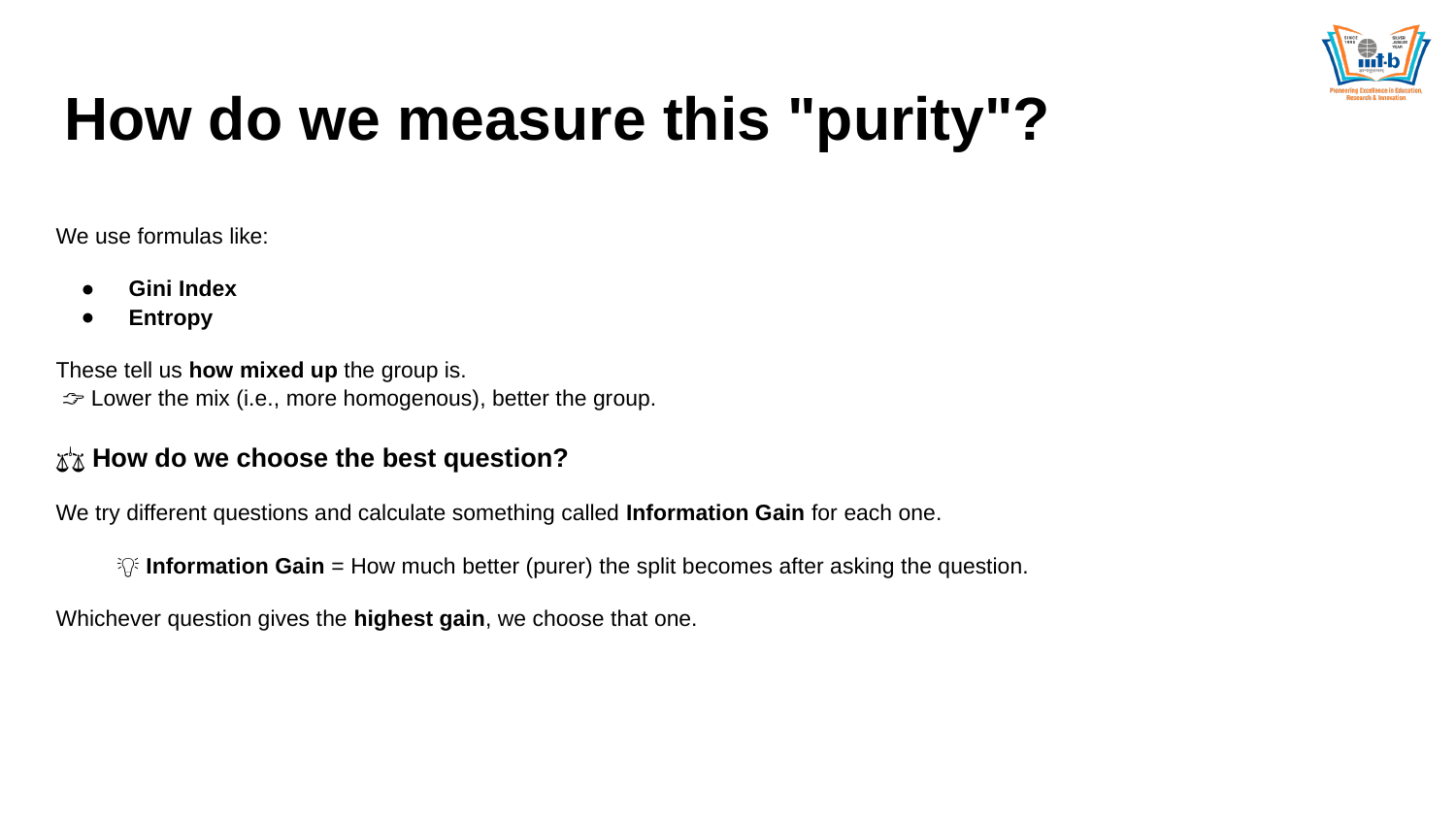

# How do we measure this "purity"?
We use formulas like:
Gini Index
Entropy
These tell us how mixed up the group is.
 👉 Lower the mix (i.e., more homogenous), better the group.
⚖️ How do we choose the best question?
We try different questions and calculate something called Information Gain for each one.
💡 Information Gain = How much better (purer) the split becomes after asking the question.
Whichever question gives the highest gain, we choose that one.